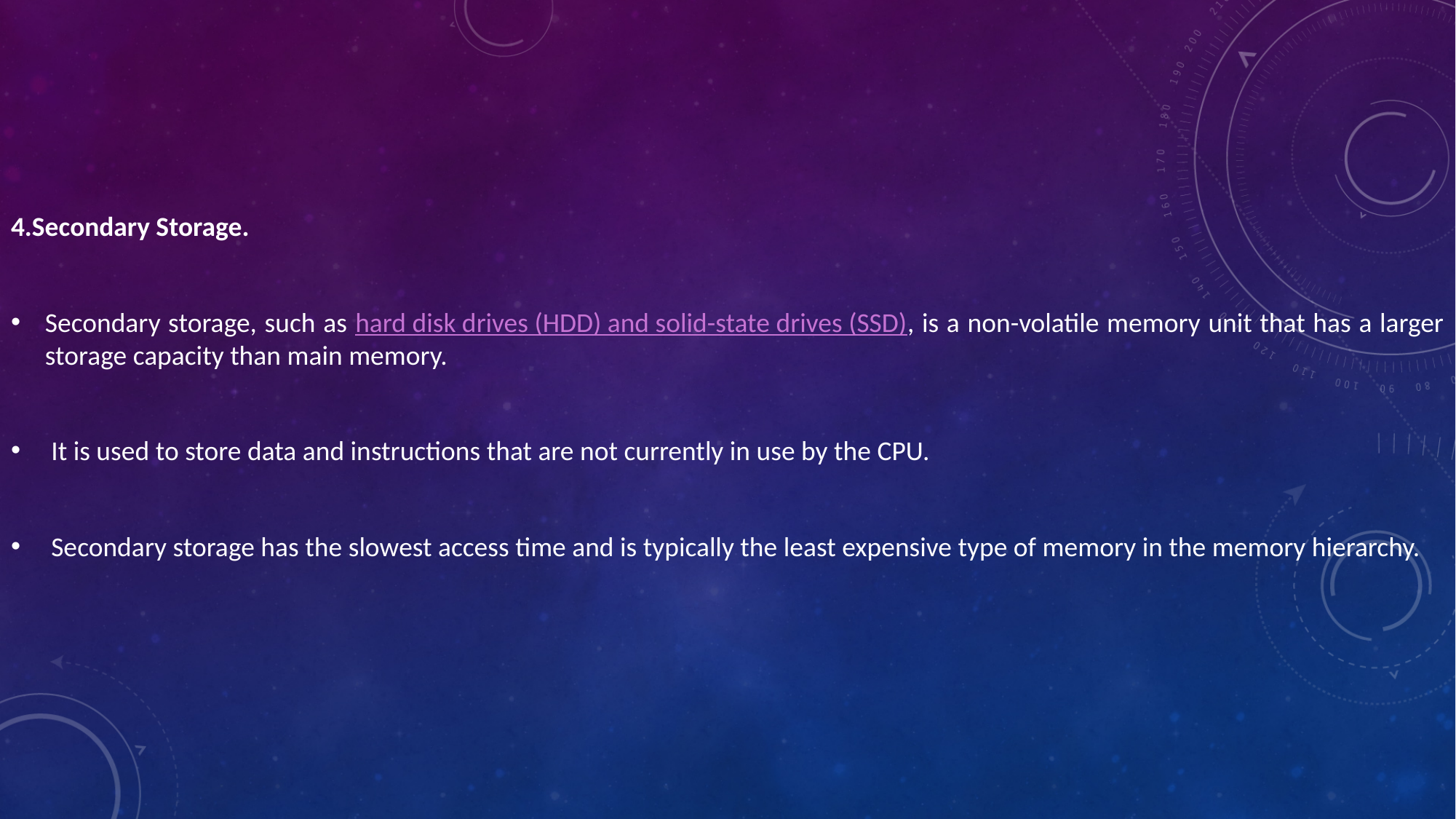

4.Secondary Storage.

Secondary storage, such as hard disk drives (HDD) and solid-state drives (SSD), is a non-volatile memory unit that has a larger storage capacity than main memory.

 It is used to store data and instructions that are not currently in use by the CPU.

 Secondary storage has the slowest access time and is typically the least expensive type of memory in the memory hierarchy.